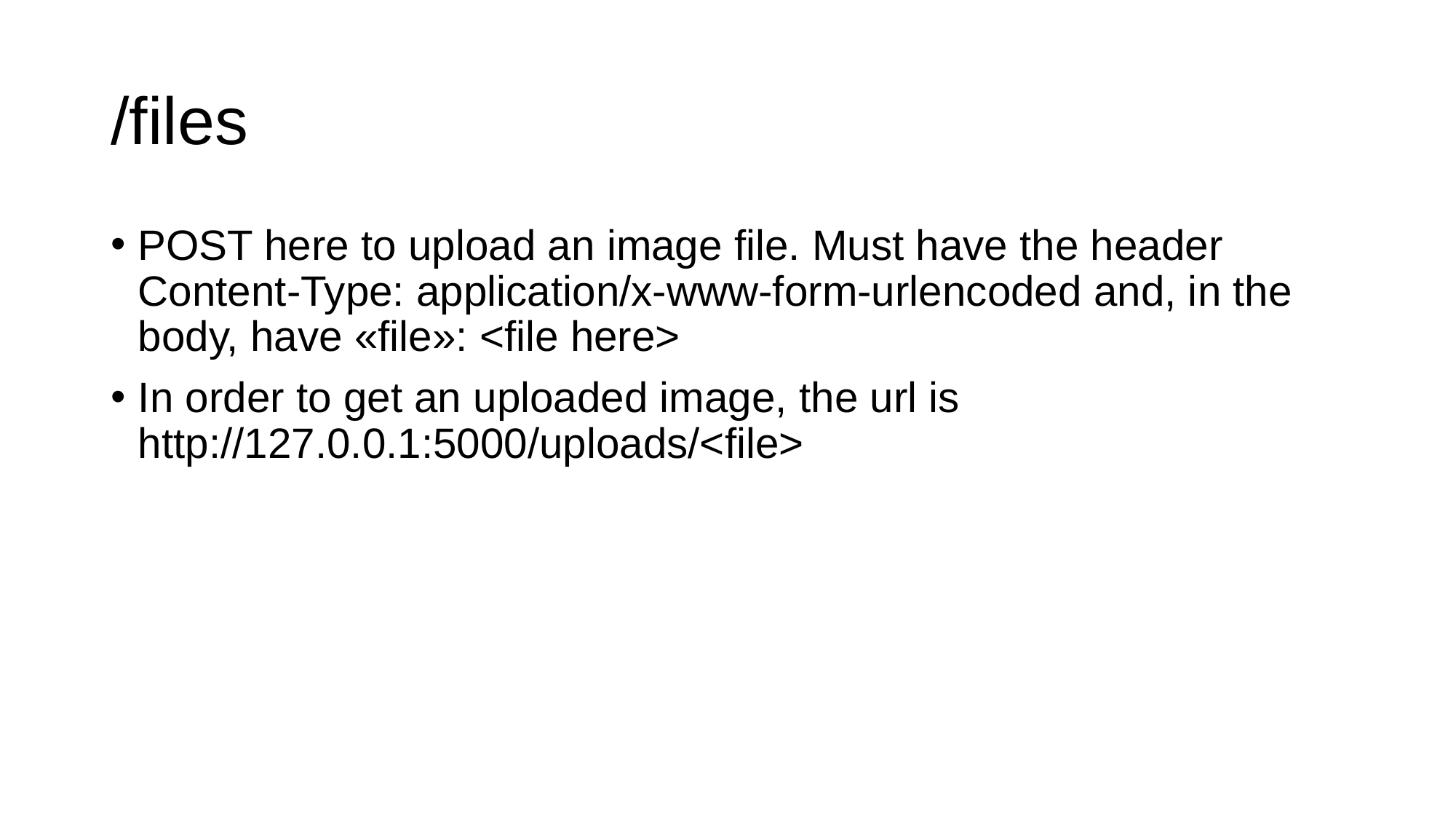

# /files
POST here to upload an image file. Must have the header Content-Type: application/x-www-form-urlencoded and, in the body, have «file»: <file here>
In order to get an uploaded image, the url is http://127.0.0.1:5000/uploads/<file>